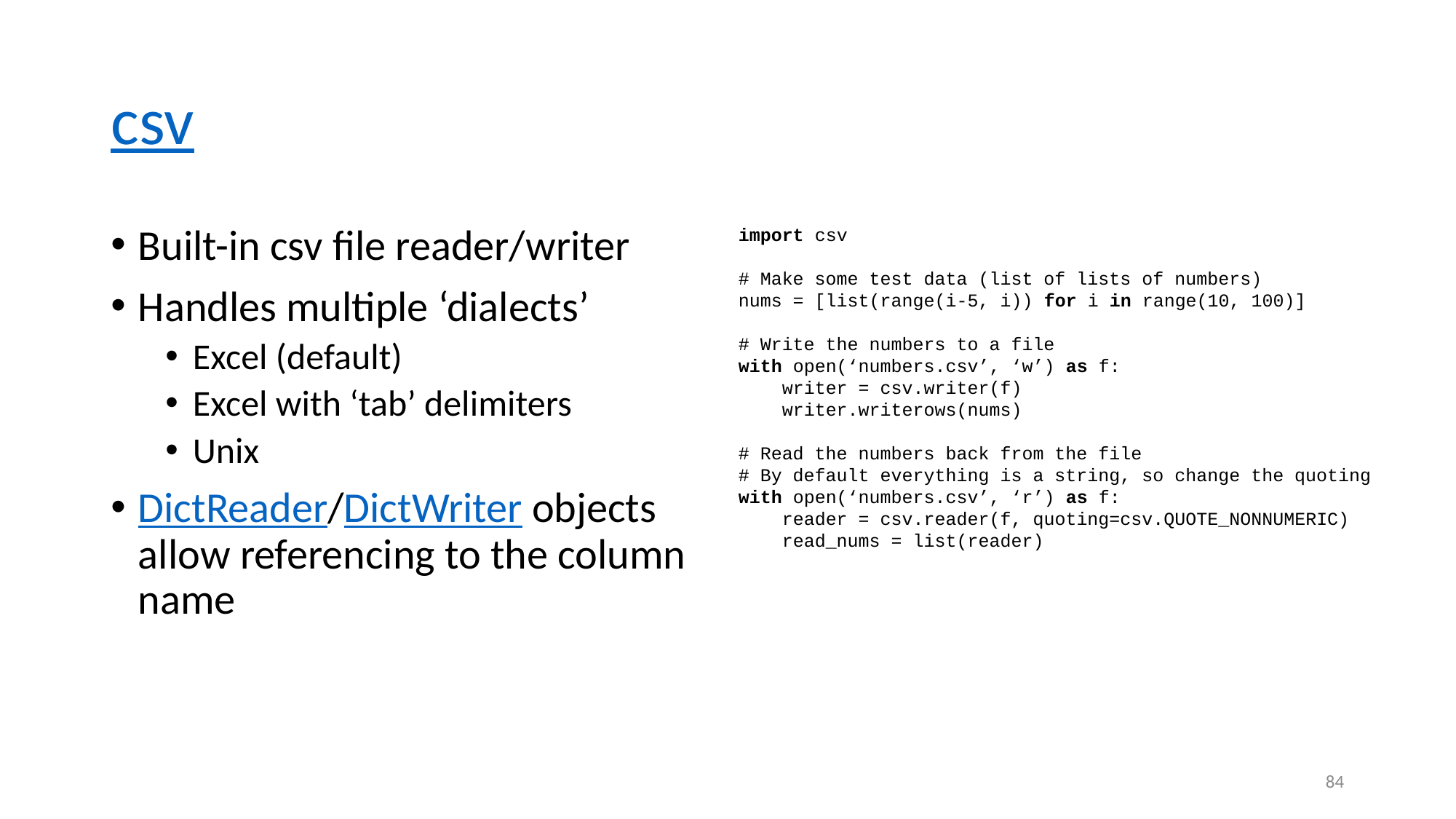

# csv
import csv

# Make some test data (list of lists of numbers)
nums = [list(range(i-5, i)) for i in range(10, 100)]

# Write the numbers to a file
with open(‘numbers.csv’, ‘w’) as f:
    writer = csv.writer(f)
    writer.writerows(nums)

# Read the numbers back from the file
# By default everything is a string, so change the quoting
with open(‘numbers.csv’, ‘r’) as f:
    reader = csv.reader(f, quoting=csv.QUOTE_NONNUMERIC)
    read_nums = list(reader)

Built-in csv file reader/writer
Handles multiple ‘dialects’
Excel (default)
Excel with ‘tab’ delimiters
Unix
DictReader/DictWriter objects allow referencing to the column name
84